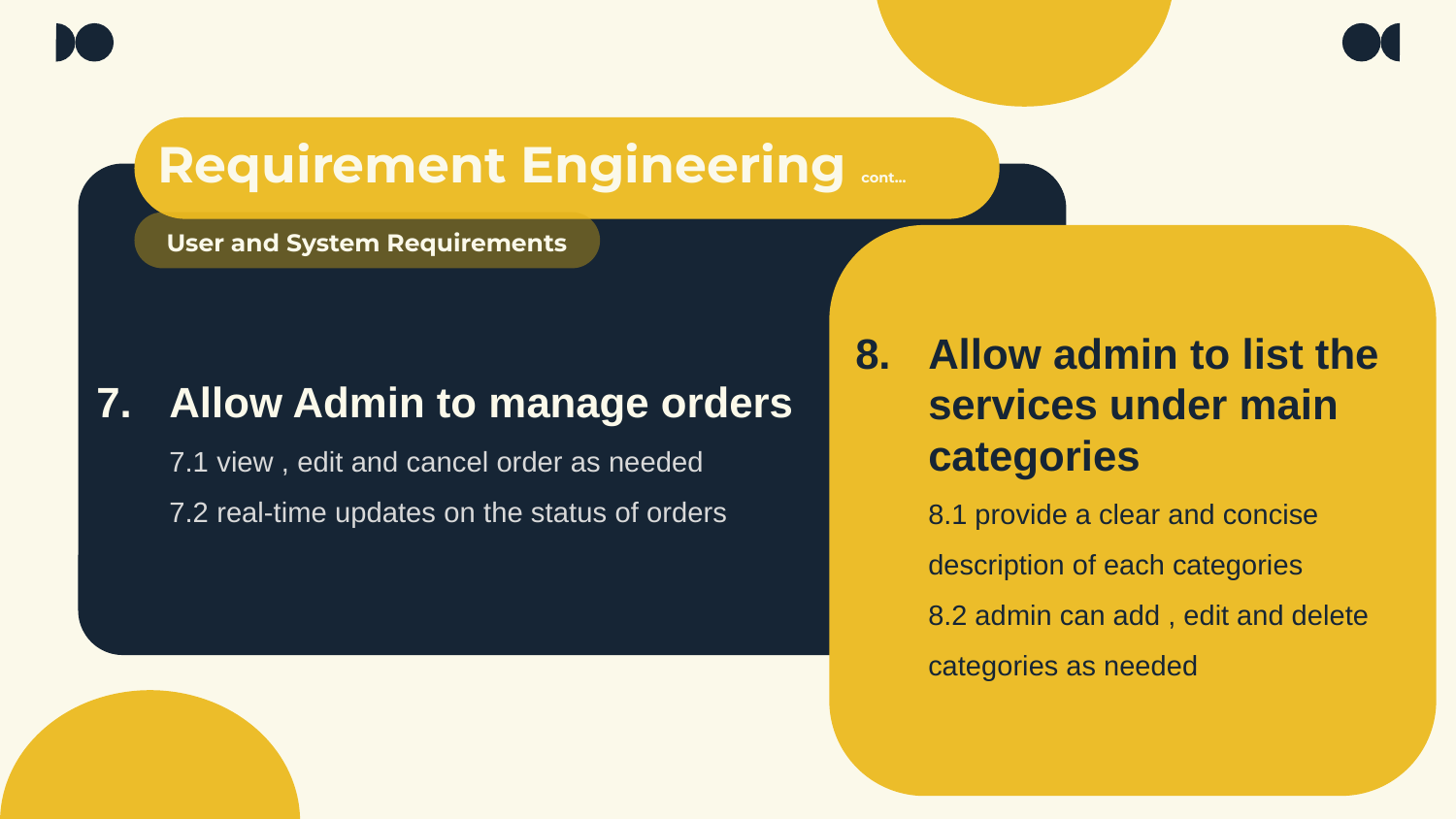

# Requirement Engineering cont…

User and System Requirements
Allow admin to list the services under main categories
8.1 provide a clear and concise description of each categories
8.2 admin can add , edit and delete categories as needed

Allow Admin to manage orders
7.1 view , edit and cancel order as needed
7.2 real-time updates on the status of orders